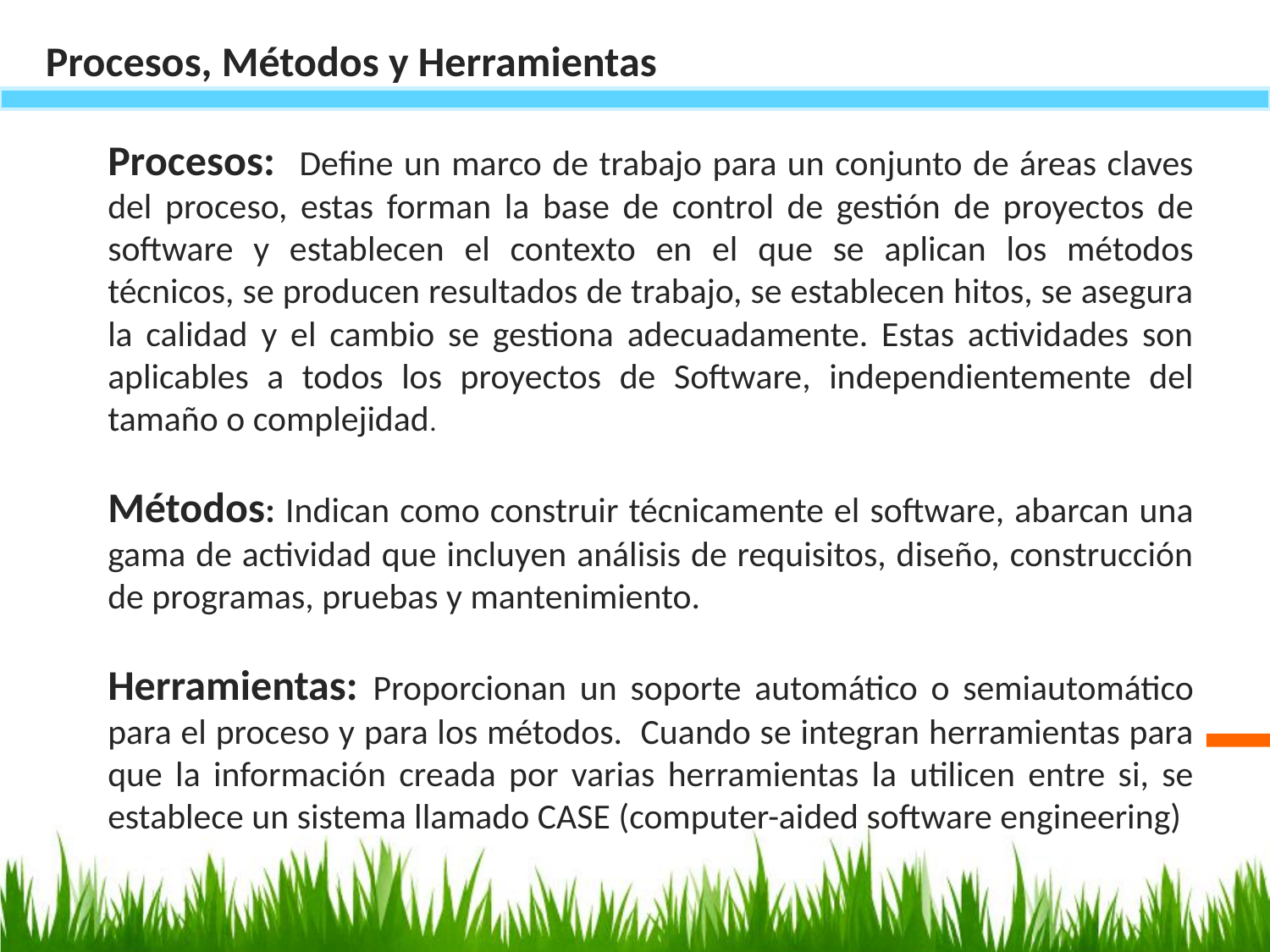

Procesos, Métodos y Herramientas

Procesos:  Define un marco de trabajo para un conjunto de áreas claves del proceso, estas forman la base de control de gestión de proyectos de software y establecen el contexto en el que se aplican los métodos técnicos, se producen resultados de trabajo, se establecen hitos, se asegura la calidad y el cambio se gestiona adecuadamente. Estas actividades son aplicables a todos los proyectos de Software, independientemente del tamaño o complejidad.

Métodos: Indican como construir técnicamente el software, abarcan una gama de actividad que incluyen análisis de requisitos, diseño, construcción de programas, pruebas y mantenimiento.

Herramientas: Proporcionan un soporte automático o semiautomático para el proceso y para los métodos.  Cuando se integran herramientas para que la información creada por varias herramientas la utilicen entre si, se establece un sistema llamado CASE (computer-aided software engineering)